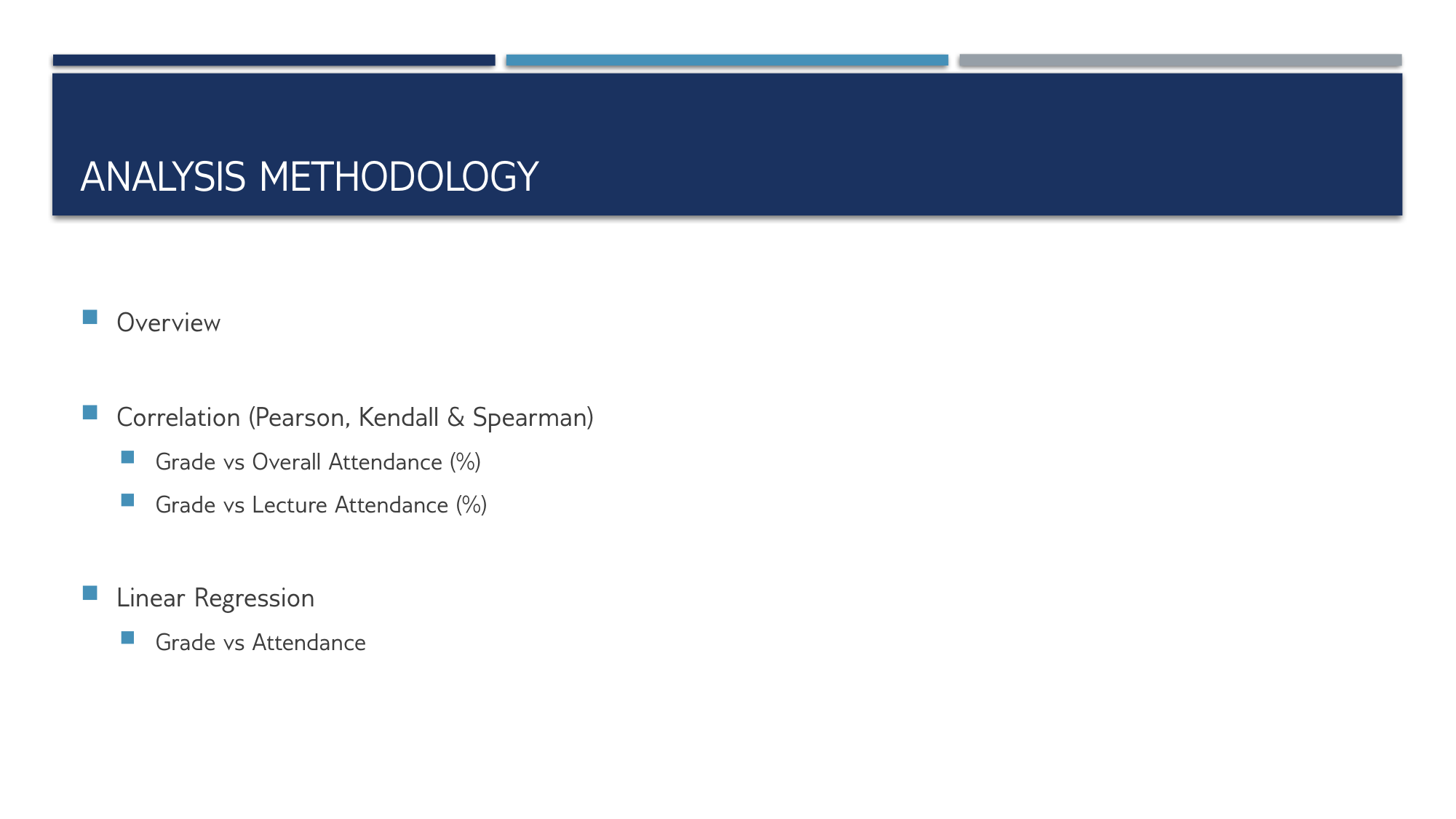

# Analysis methodology
Overview

Correlation (Pearson, Kendall & Spearman)
Grade vs Overall Attendance (%)
Grade vs Lecture Attendance (%)

Linear Regression
Grade vs Attendance